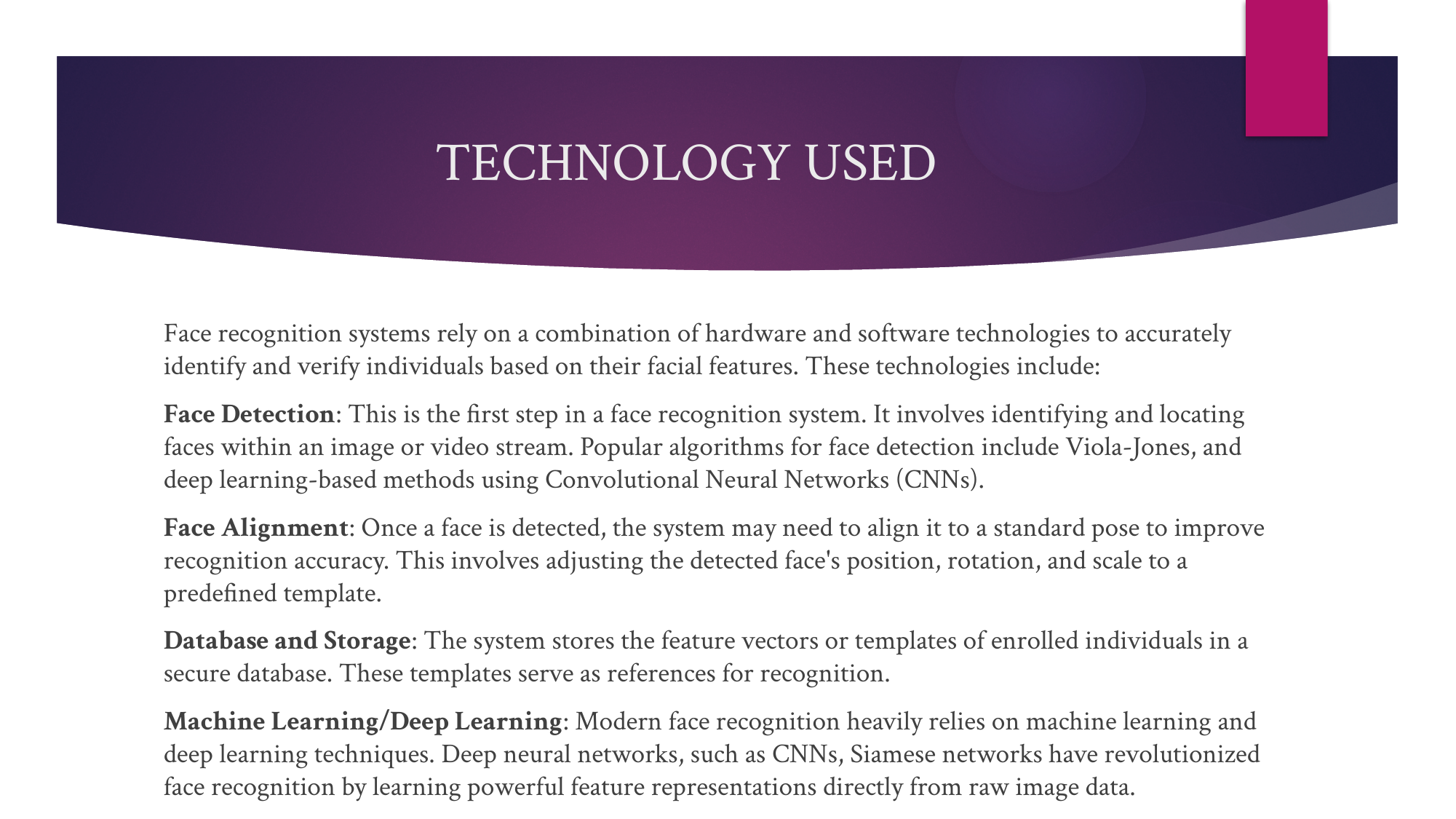

# TECHNOLOGY USED
Face recognition systems rely on a combination of hardware and software technologies to accurately identify and verify individuals based on their facial features. These technologies include:
Face Detection: This is the first step in a face recognition system. It involves identifying and locating faces within an image or video stream. Popular algorithms for face detection include Viola-Jones, and deep learning-based methods using Convolutional Neural Networks (CNNs).
Face Alignment: Once a face is detected, the system may need to align it to a standard pose to improve recognition accuracy. This involves adjusting the detected face's position, rotation, and scale to a predefined template.
Database and Storage: The system stores the feature vectors or templates of enrolled individuals in a secure database. These templates serve as references for recognition.
Machine Learning/Deep Learning: Modern face recognition heavily relies on machine learning and deep learning techniques. Deep neural networks, such as CNNs, Siamese networks have revolutionized face recognition by learning powerful feature representations directly from raw image data.